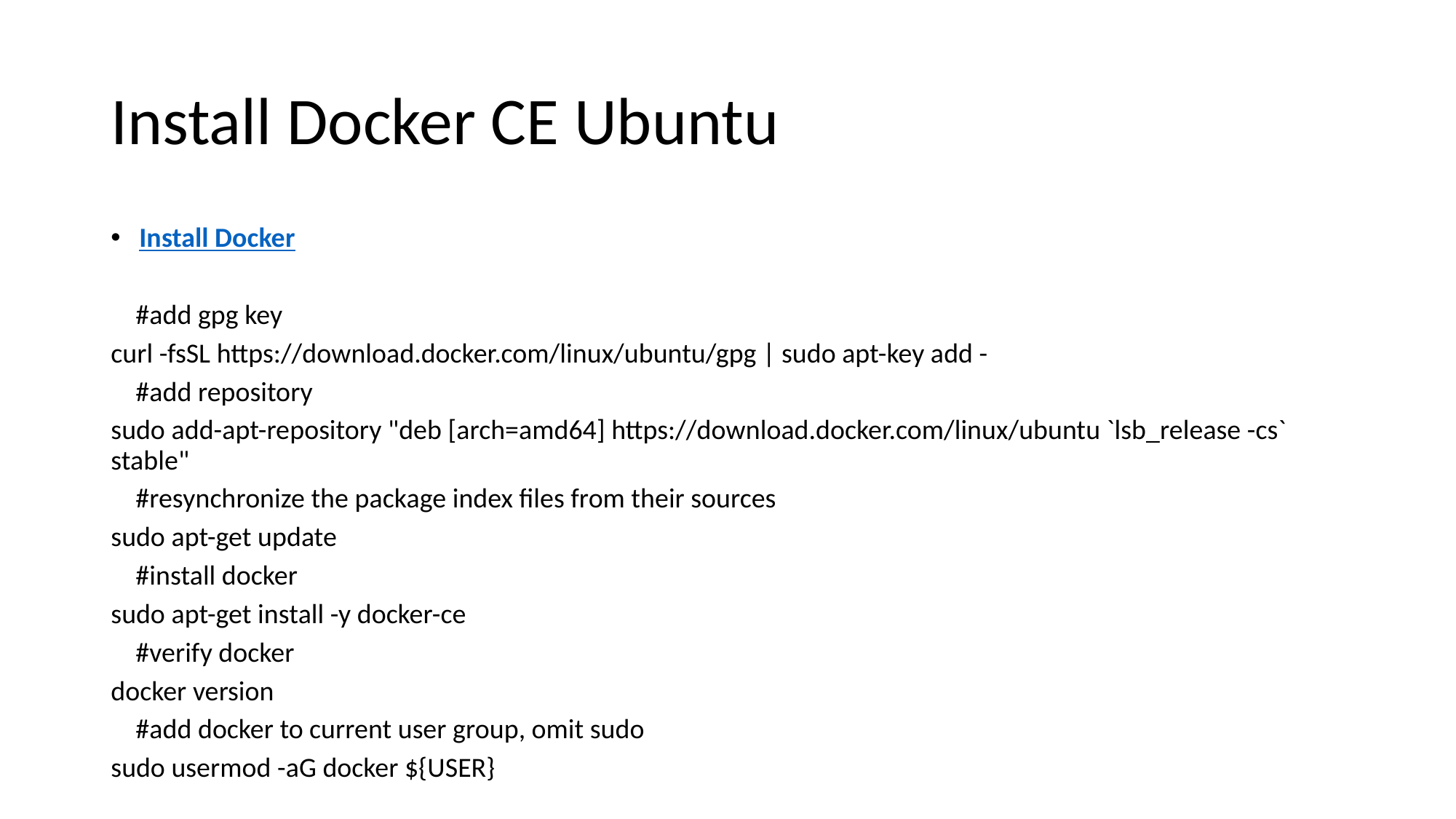

# Install Docker CE Ubuntu
Install Docker

    #add gpg key
curl -fsSL https://download.docker.com/linux/ubuntu/gpg | sudo apt-key add -
    #add repository
sudo add-apt-repository "deb [arch=amd64] https://download.docker.com/linux/ubuntu `lsb_release -cs` stable"
    #resynchronize the package index files from their sources
sudo apt-get update
    #install docker
sudo apt-get install -y docker-ce
    #verify docker
docker version
    #add docker to current user group, omit sudo
sudo usermod -aG docker ${USER}